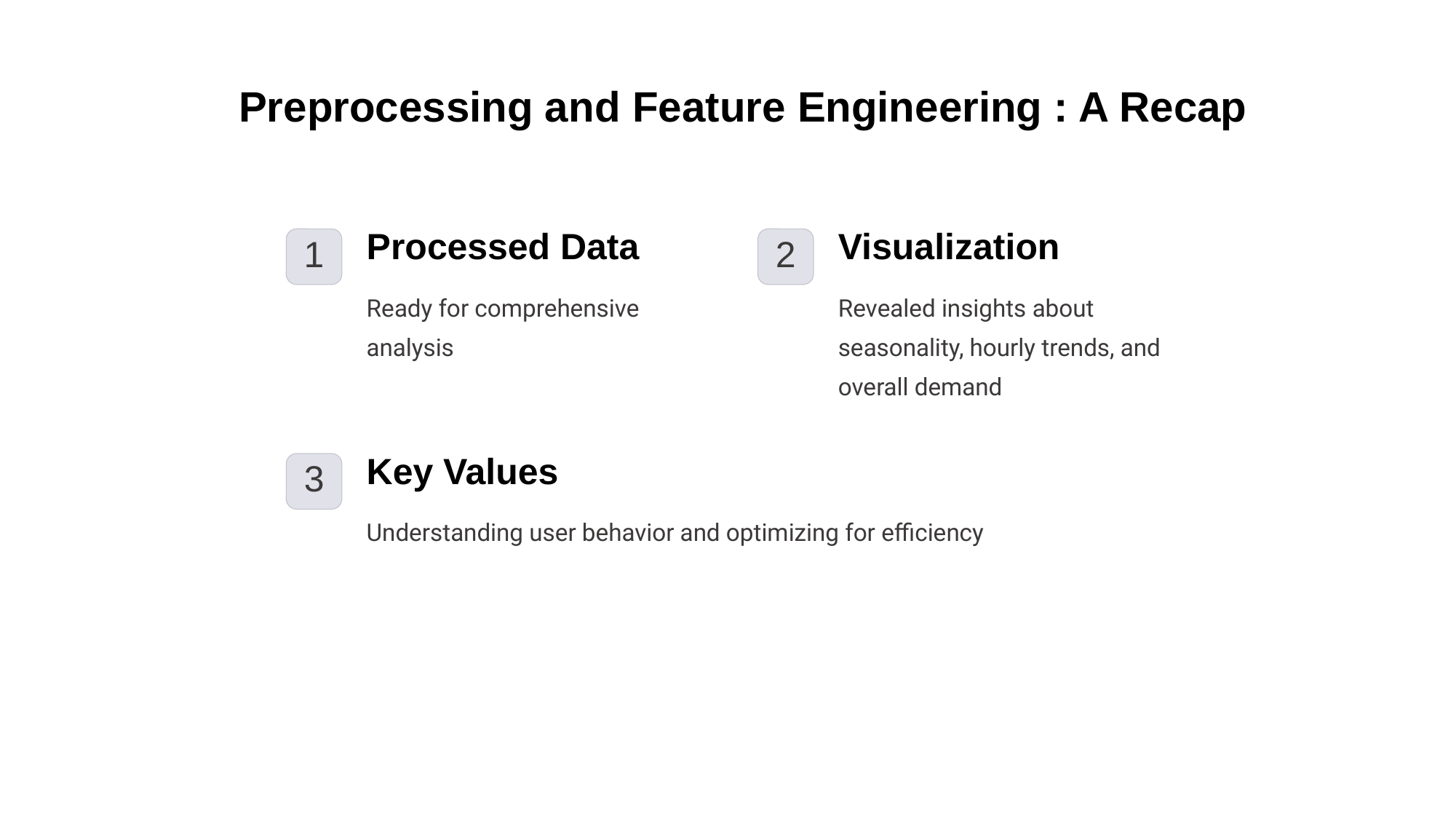

Preprocessing and Feature Engineering : A Recap

Processed Data

Visualization
1
2
Ready for comprehensive analysis
Revealed insights about seasonality, hourly trends, and overall demand

Key Values
3
Understanding user behavior and optimizing for efficiency